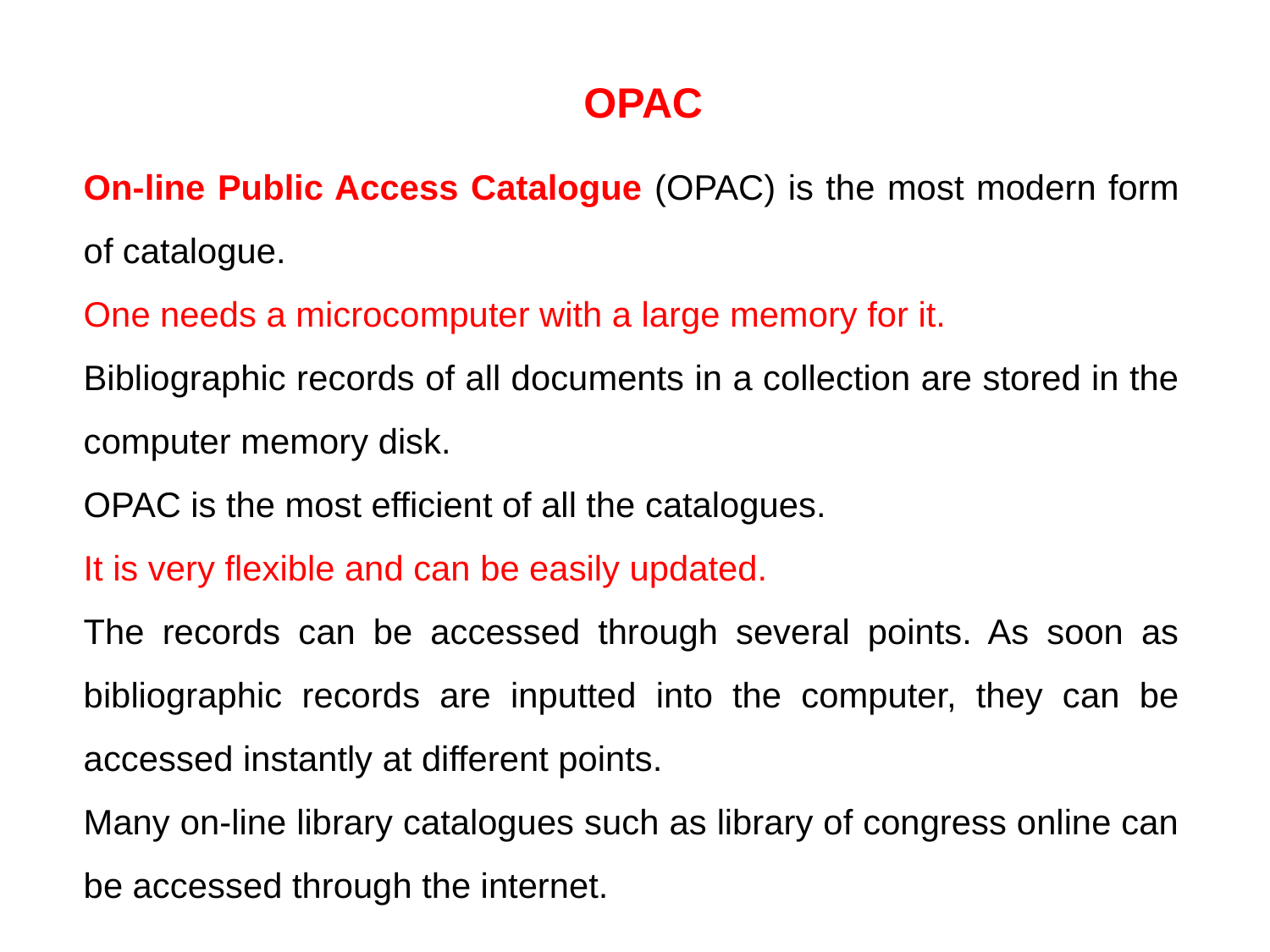

OPAC
On-line Public Access Catalogue (OPAC) is the most modern form of catalogue.
One needs a microcomputer with a large memory for it.
Bibliographic records of all documents in a collection are stored in the computer memory disk.
OPAC is the most efficient of all the catalogues.
It is very flexible and can be easily updated.
The records can be accessed through several points. As soon as bibliographic records are inputted into the computer, they can be accessed instantly at different points.
Many on-line library catalogues such as library of congress online can be accessed through the internet.